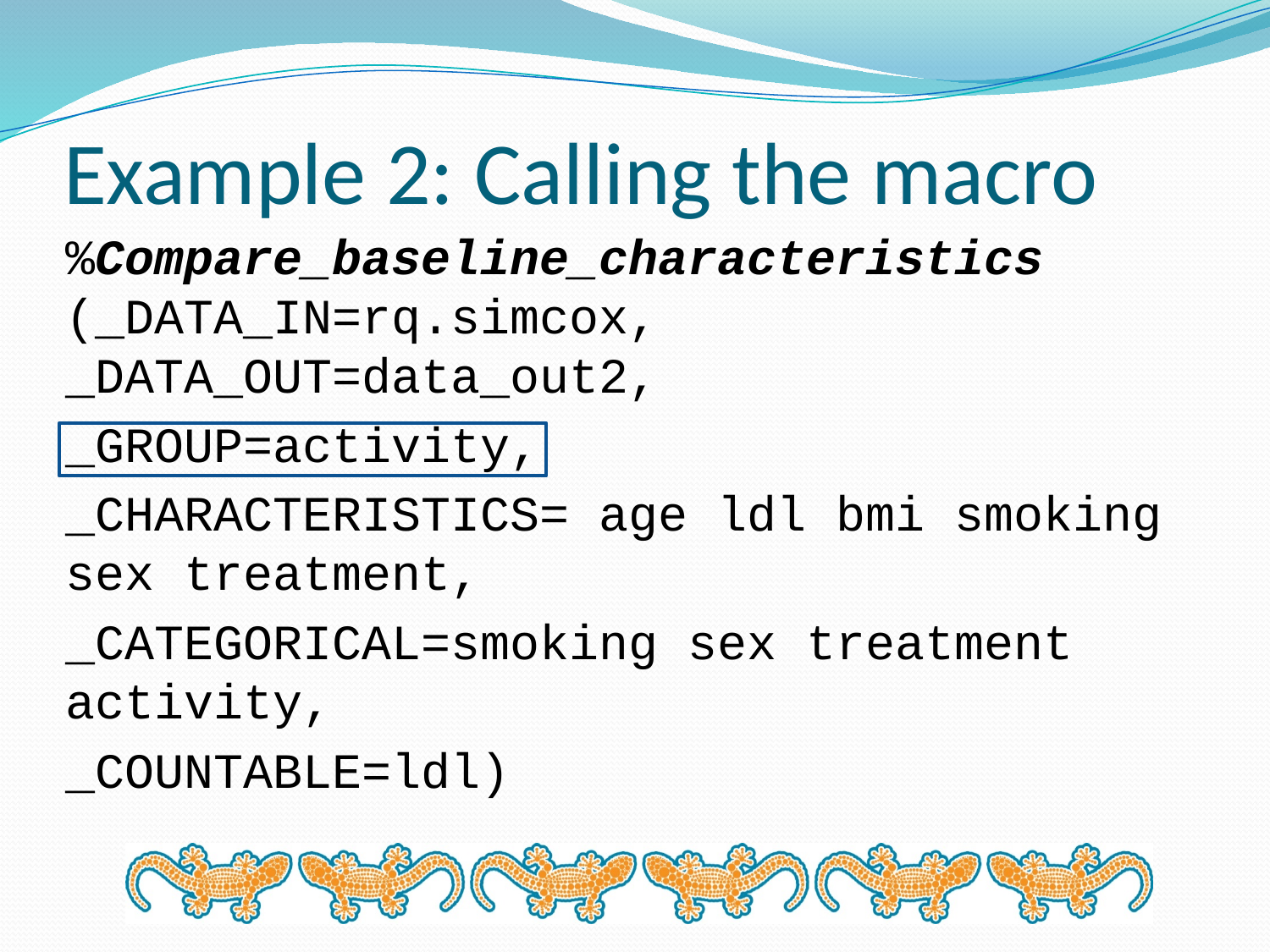

# Example 2: Calling the macro
%Compare_baseline_characteristics (_DATA_IN=rq.simcox, _DATA_OUT=data_out2,
_GROUP=activity,
_CHARACTERISTICS= age ldl bmi smoking sex treatment,
_CATEGORICAL=smoking sex treatment activity,
_COUNTABLE=ldl)